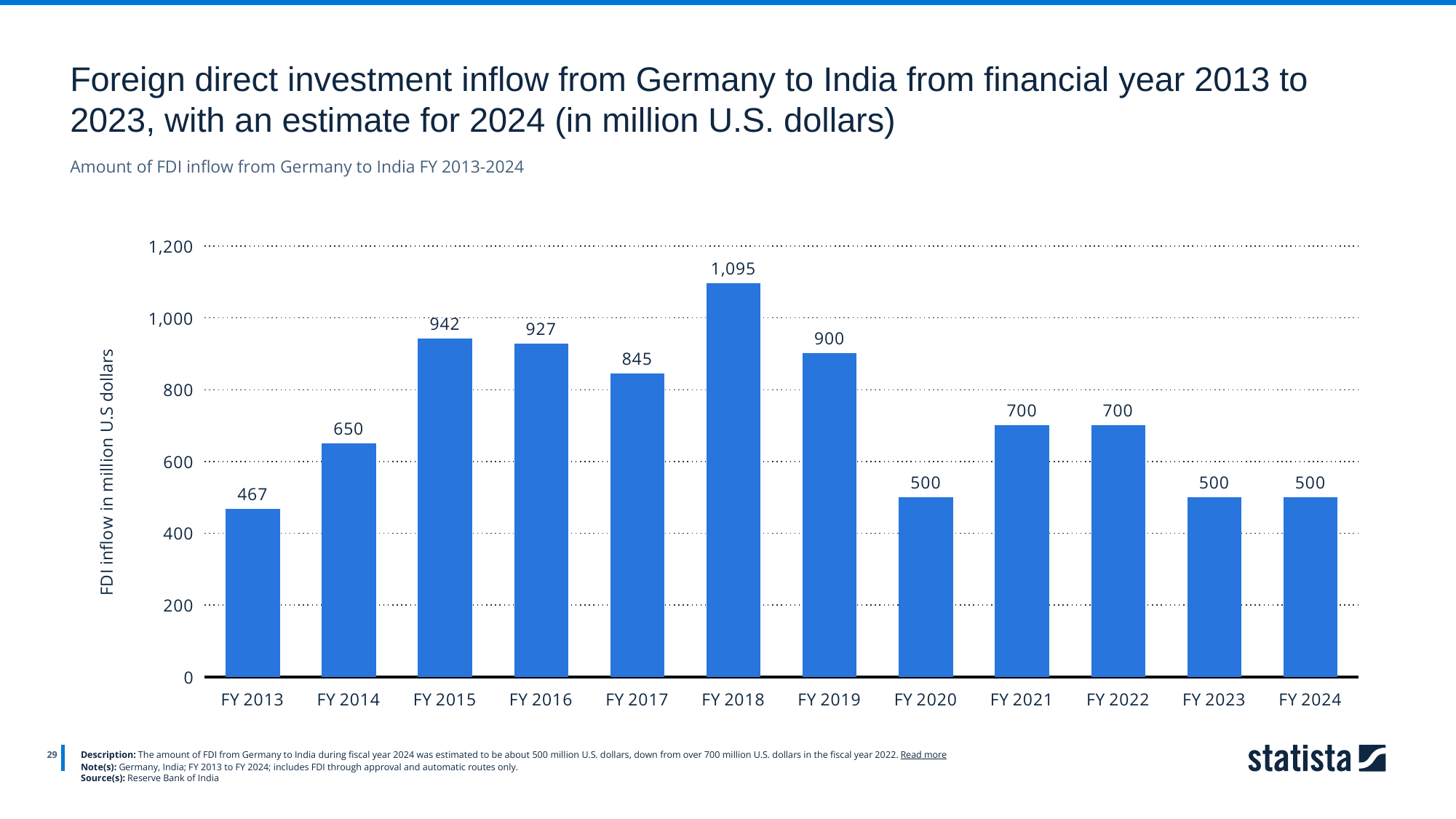

Foreign direct investment inflow from Germany to India from financial year 2013 to 2023, with an estimate for 2024 (in million U.S. dollars)
Amount of FDI inflow from Germany to India FY 2013-2024

### Chart

| Category | Column1 |
|---|---|
| FY 2013 | 467.0 |
| FY 2014 | 650.0 |
| FY 2015 | 942.0 |
| FY 2016 | 927.0 |
| FY 2017 | 845.0 |
| FY 2018 | 1095.0 |
| FY 2019 | 900.0 |
| FY 2020 | 500.0 |
| FY 2021 | 700.0 |
| FY 2022 | 700.0 |
| FY 2023 | 500.0 |
| FY 2024 | 500.0 |
29
Description: The amount of FDI from Germany to India during fiscal year 2024 was estimated to be about 500 million U.S. dollars, down from over 700 million U.S. dollars in the fiscal year 2022. Read more
Note(s): Germany, India; FY 2013 to FY 2024; includes FDI through approval and automatic routes only.
Source(s): Reserve Bank of India